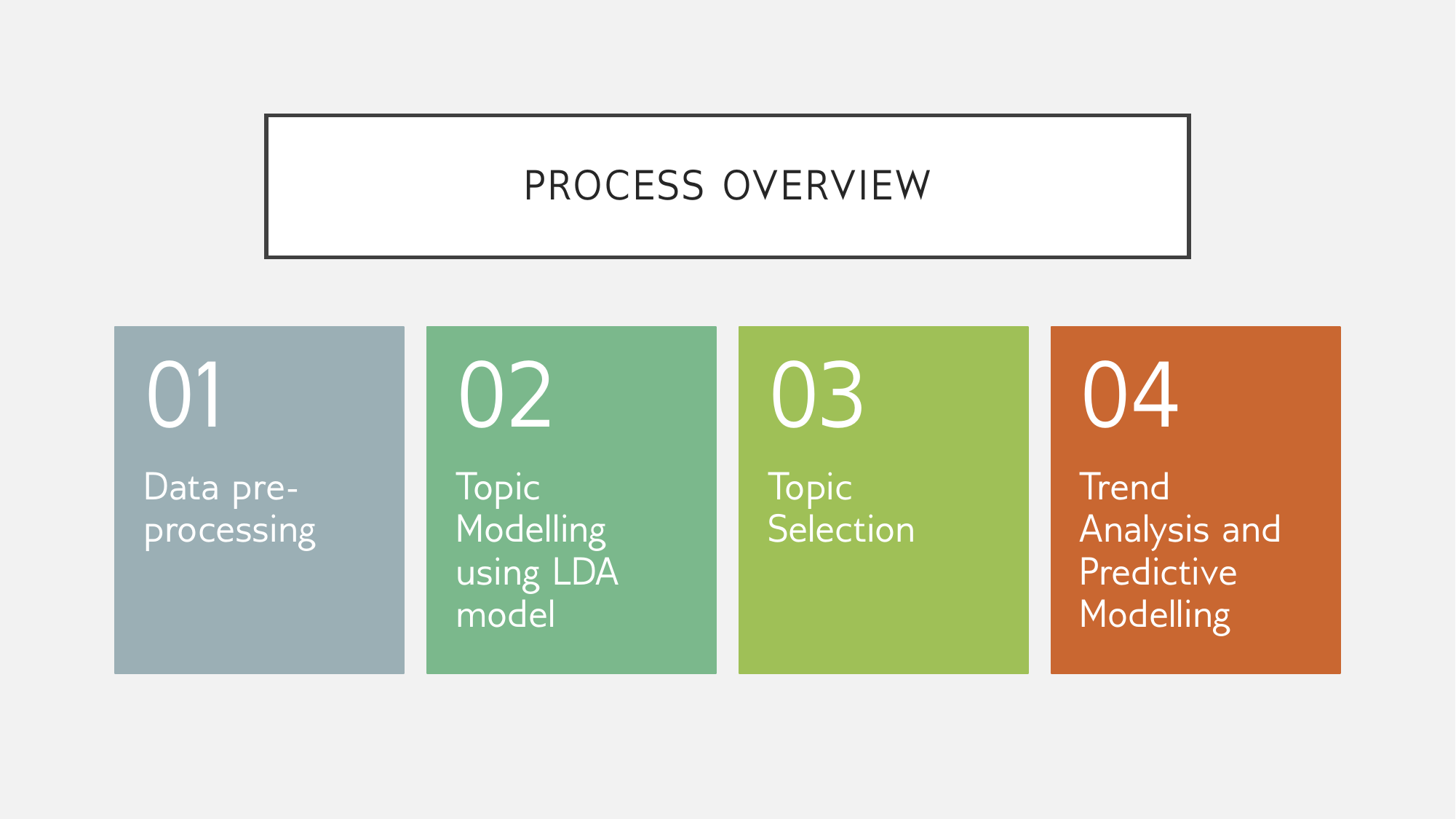

# Process overview
Data pre-processing
01
Topic Modelling using LDA model
02
Topic Selection
03
Trend Analysis and Predictive Modelling
04